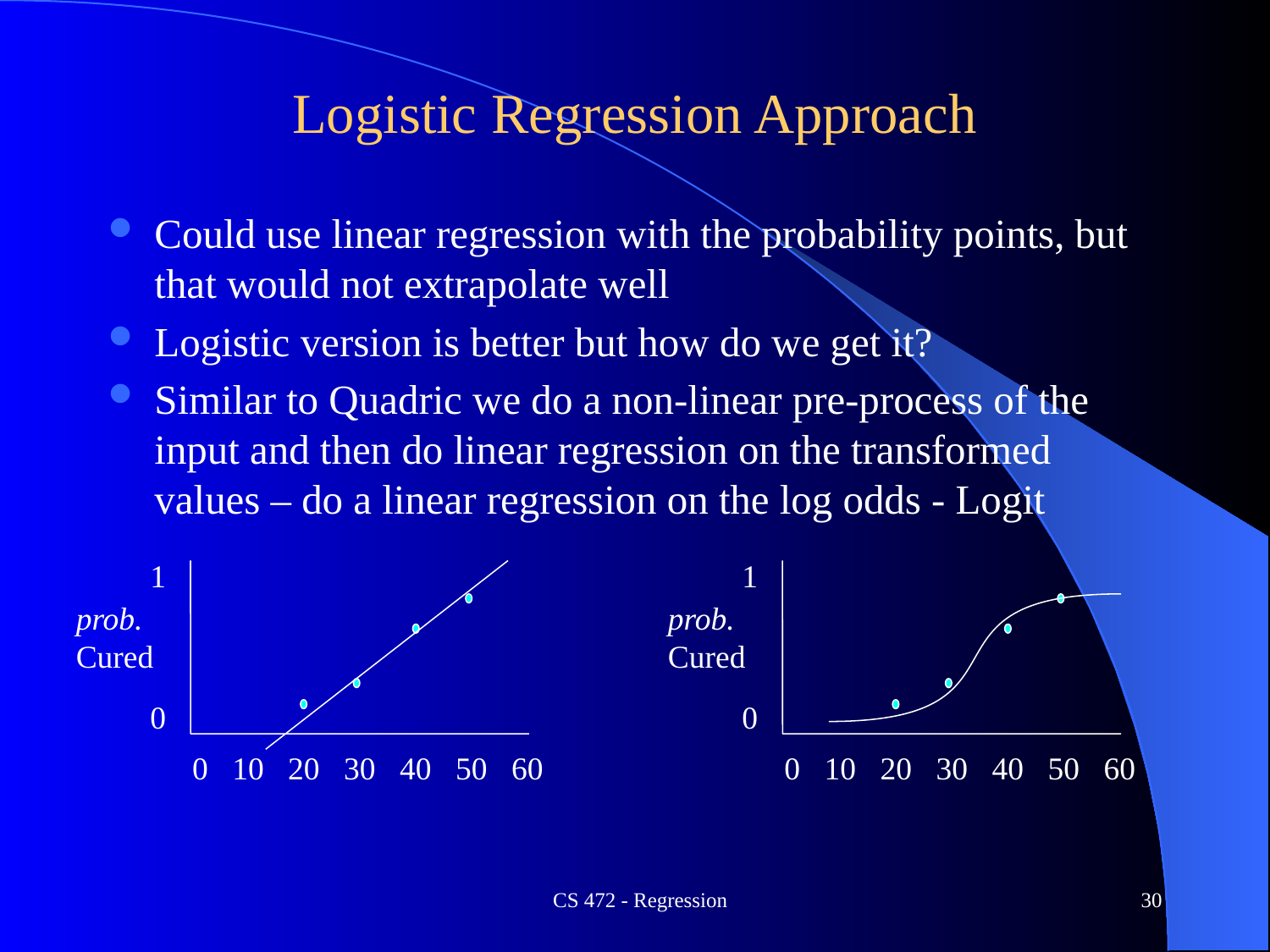

# Logistic Regression Approach
Could use linear regression with the probability points, but that would not extrapolate well
Logistic version is better but how do we get it?
Similar to Quadric we do a non-linear pre-process of the input and then do linear regression on the transformed values – do a linear regression on the log odds - Logit
1
1

prob.
Cured
prob.
Cured

0
0

0   10   20   30   40   50   60
0   10   20   30   40   50   60
CS 472 - Regression
30